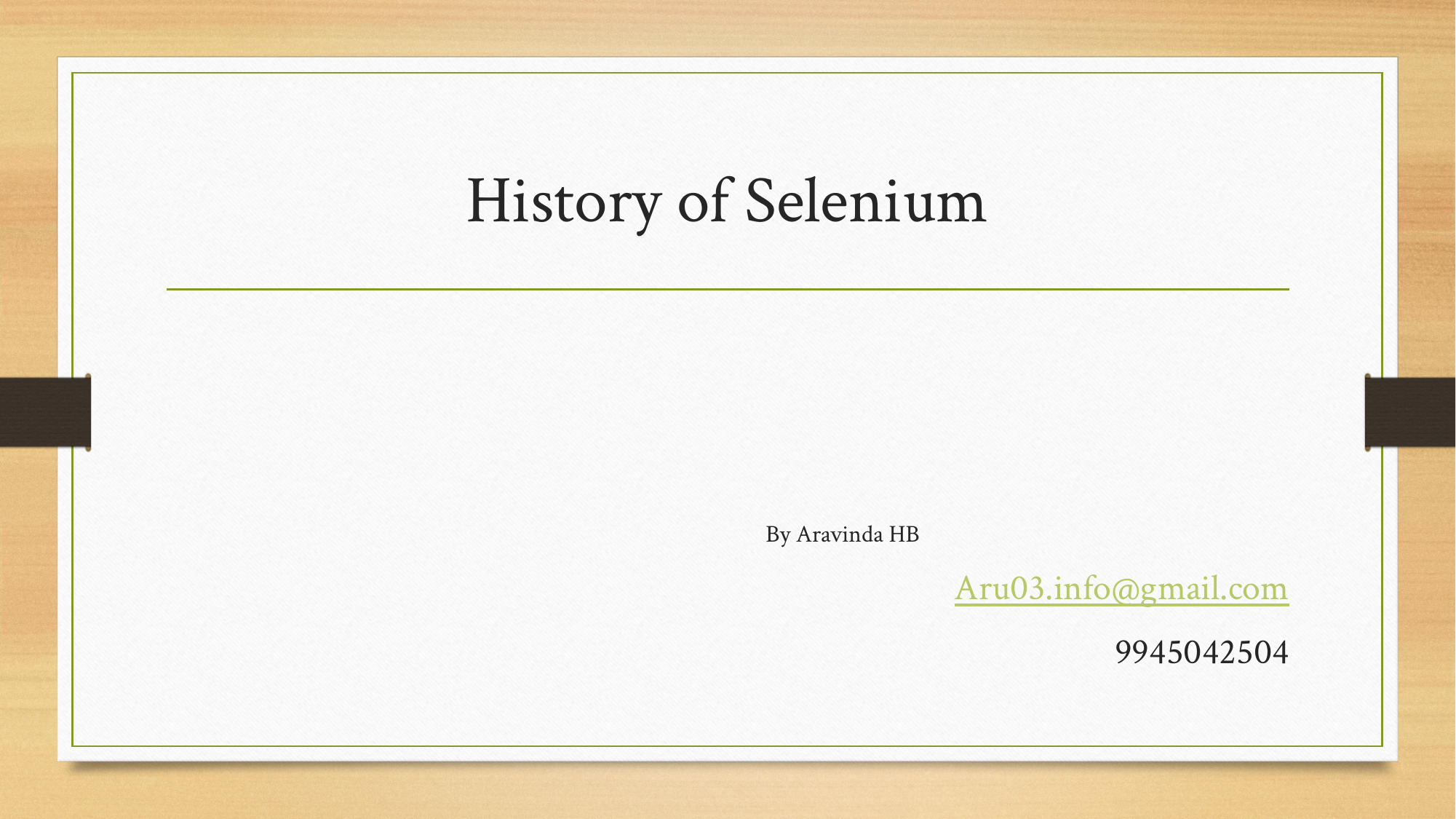

# History of Selenium

												By Aravinda HB
Aru03.info@gmail.com
9945042504